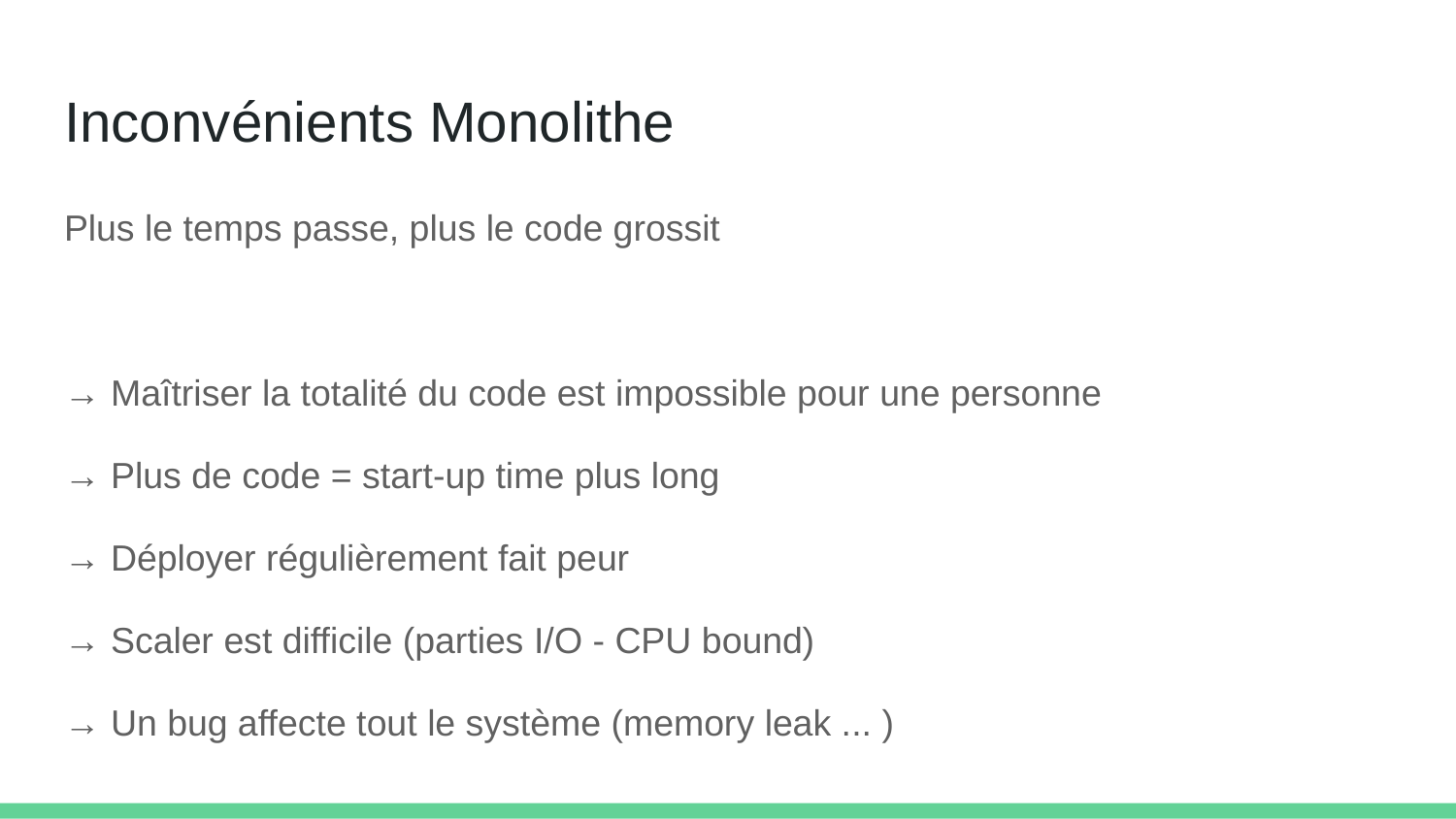

# Inconvénients Monolithe
Plus le temps passe, plus le code grossit

→ Maîtriser la totalité du code est impossible pour une personne
→ Plus de code = start-up time plus long
→ Déployer régulièrement fait peur
→ Scaler est difficile (parties I/O - CPU bound)
→ Un bug affecte tout le système (memory leak ... )